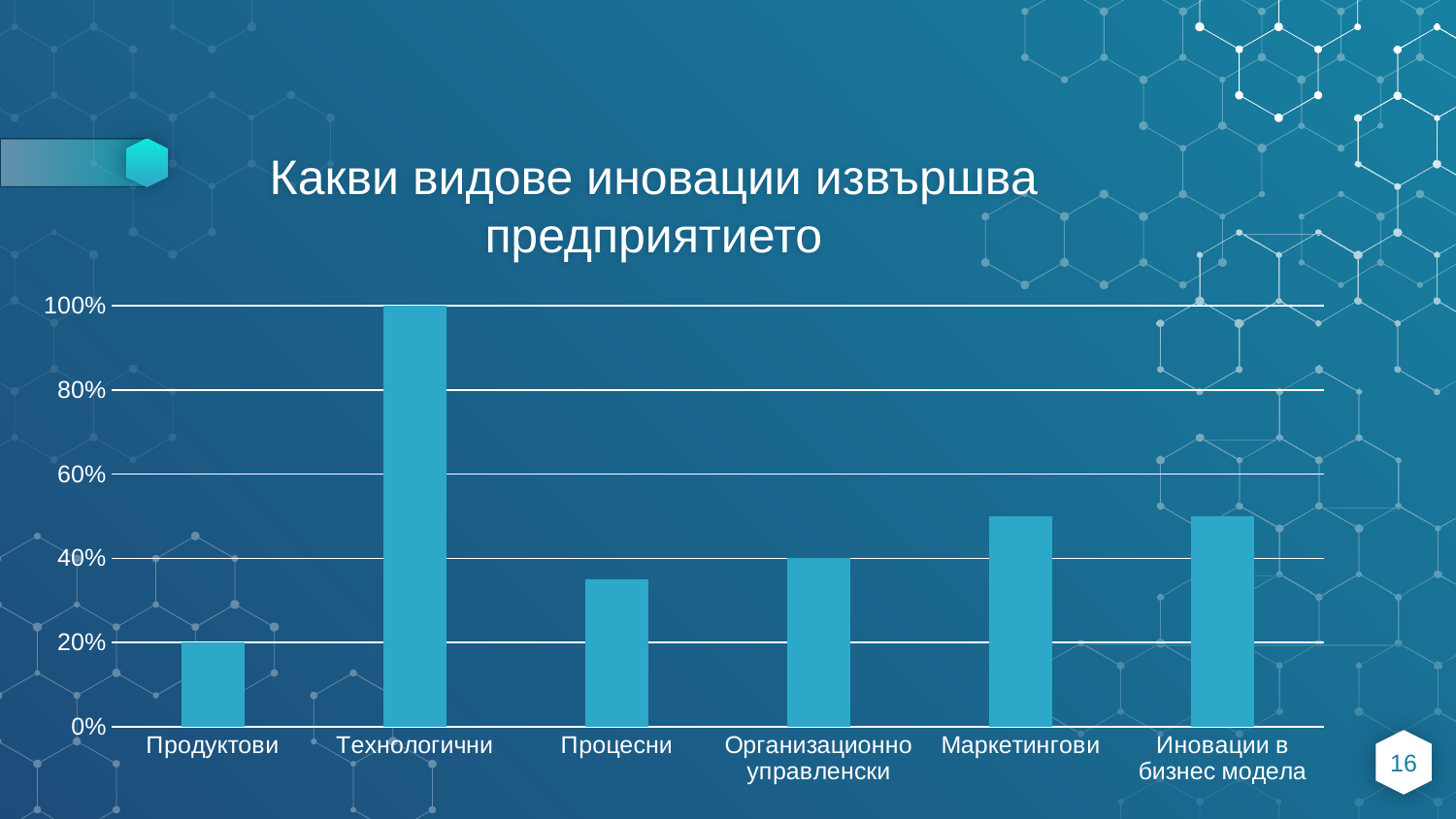

Какви видове иновации извършва предприятието

### Chart

| Category | Series 1 |
|---|---|
| Продуктови | 0.2 |
| Технологични | 1.0 |
| Процесни | 0.35 |
| Организационно управленски | 0.4 |
| Маркетингови | 0.5 |
| Иновации в бизнес модела | 0.5 |
16